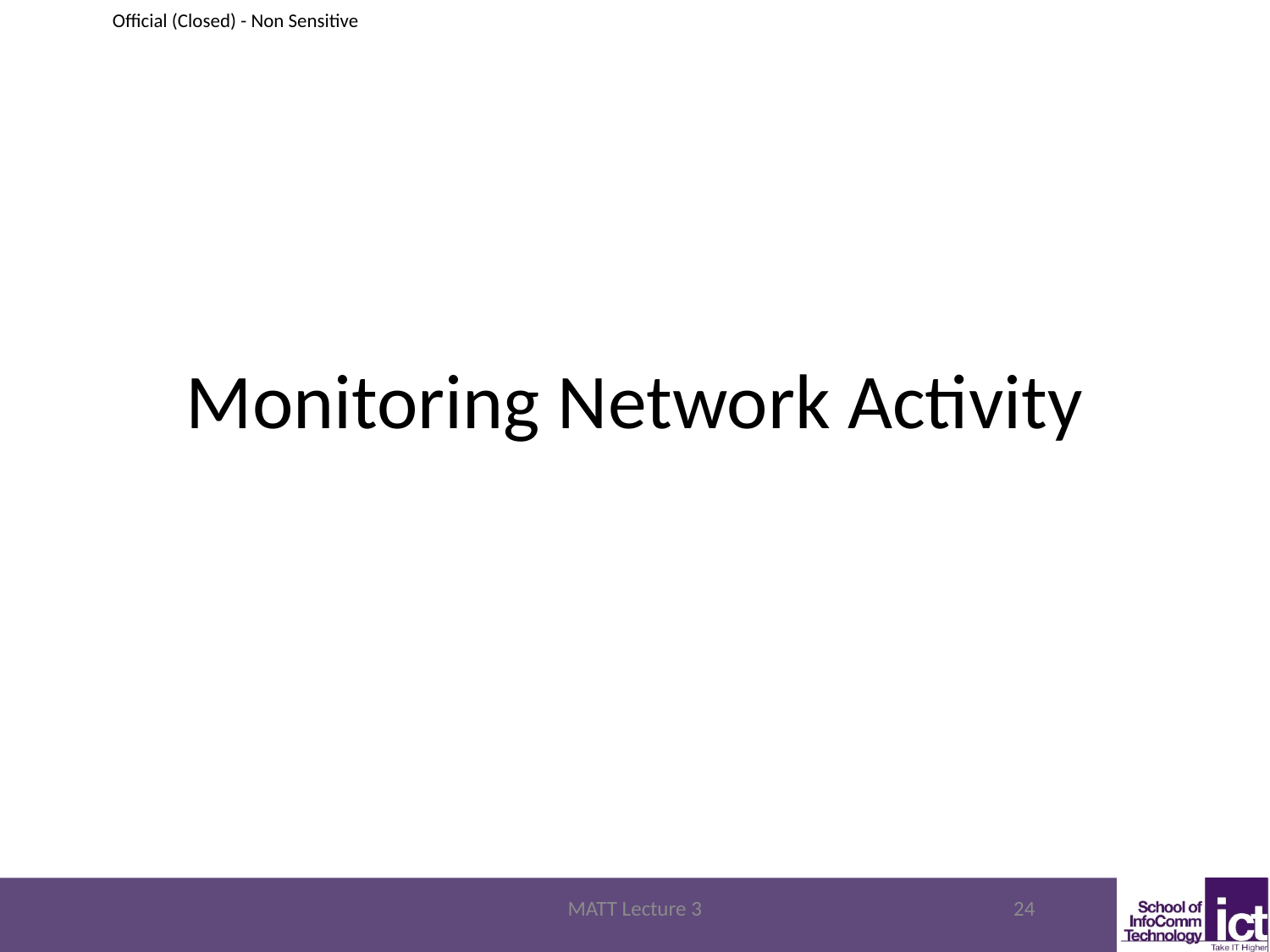

# Monitoring Network Activity

MATT Lecture 3
24